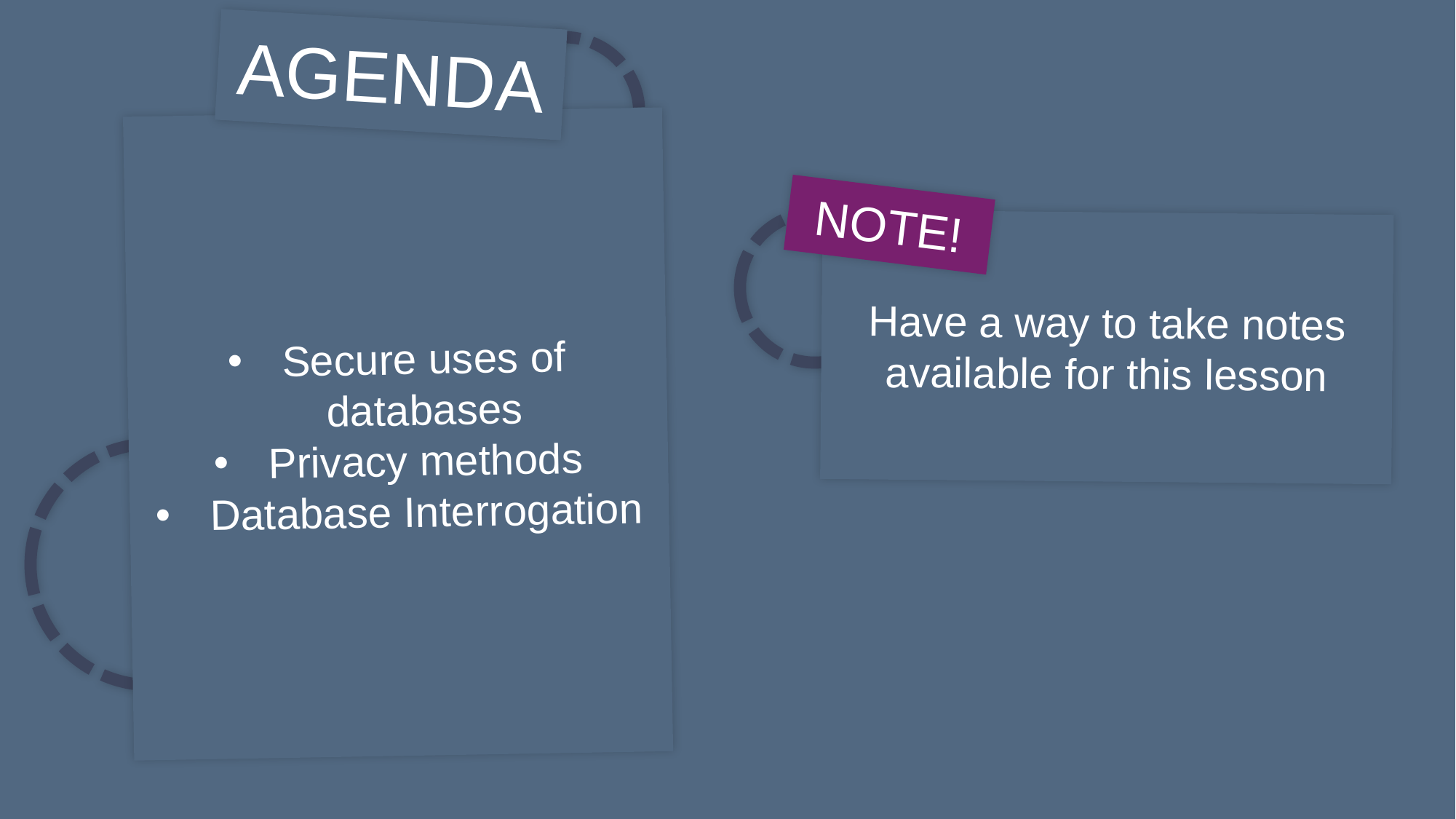

AGENDA

Secure uses of databases
Privacy methods
Database Interrogation
NOTE!
Have a way to take notes available for this lesson